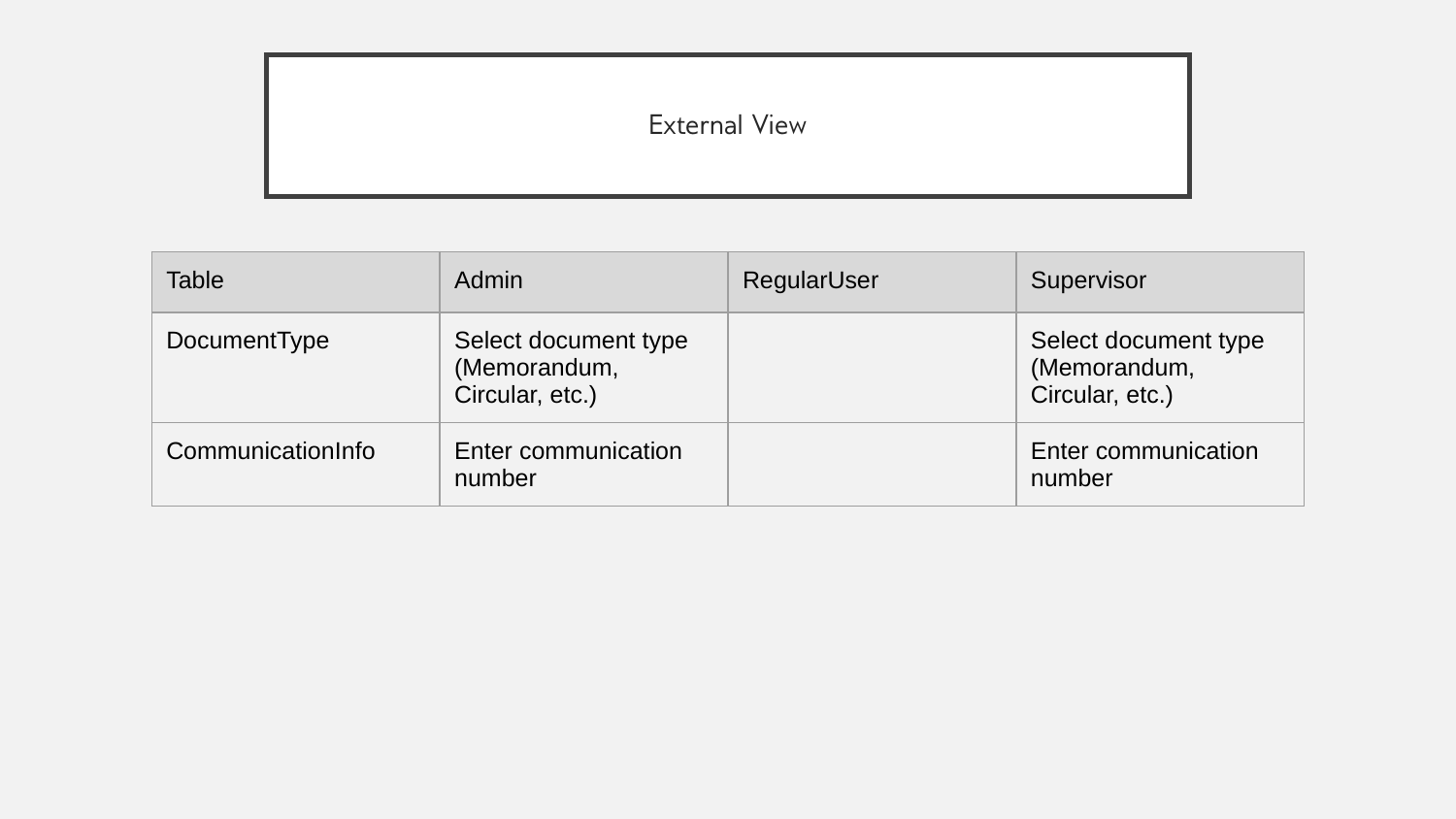

# External View
| Table | Admin | RegularUser | Supervisor |
| --- | --- | --- | --- |
| DocumentType | Select document type (Memorandum, Circular, etc.) |  | Select document type (Memorandum, Circular, etc.) |
| CommunicationInfo | Enter communication number |  | Enter communication number |